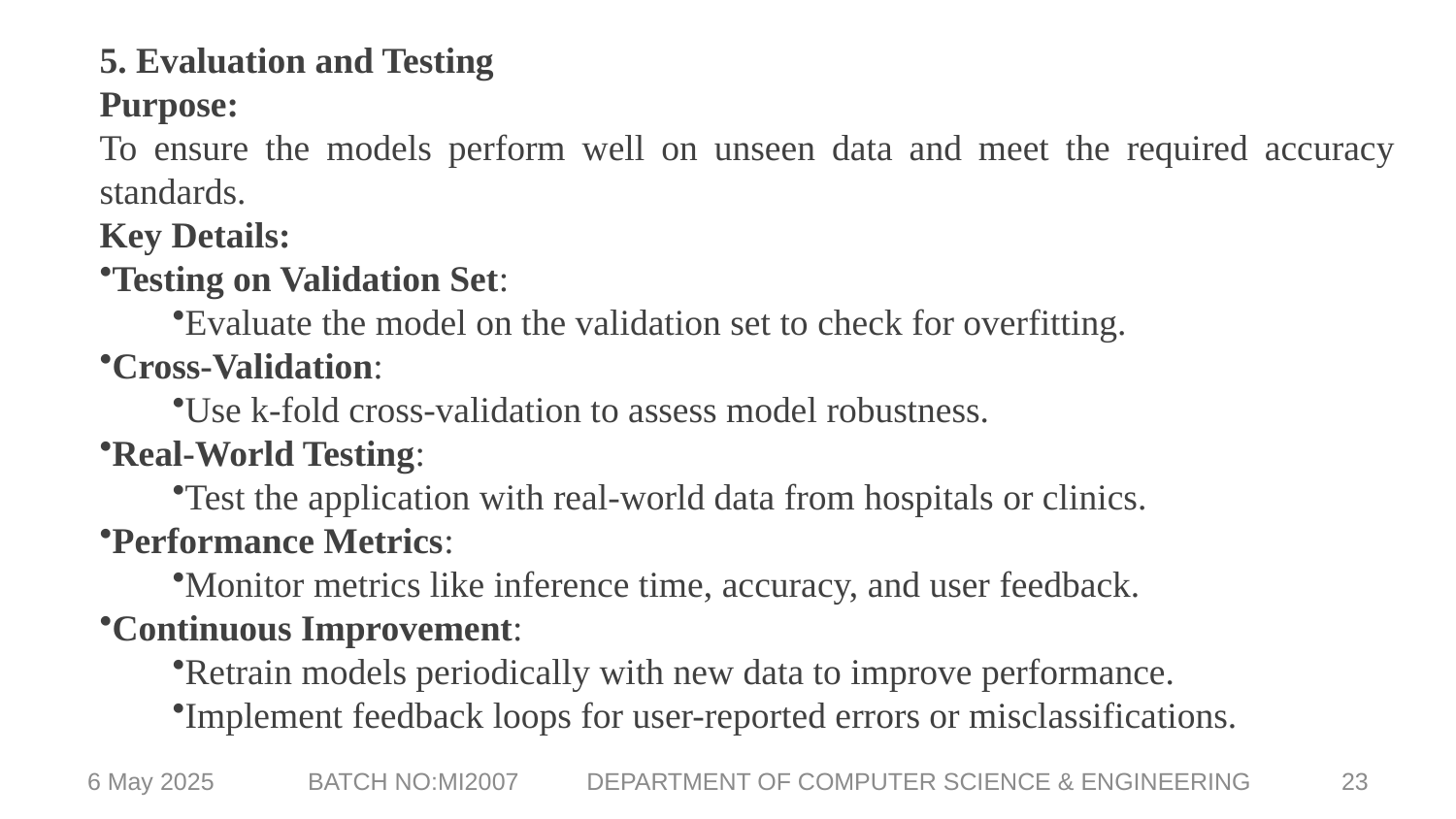

5. Evaluation and Testing
Purpose:
To ensure the models perform well on unseen data and meet the required accuracy standards.
Key Details:
Testing on Validation Set:
Evaluate the model on the validation set to check for overfitting.
Cross-Validation:
Use k-fold cross-validation to assess model robustness.
Real-World Testing:
Test the application with real-world data from hospitals or clinics.
Performance Metrics:
Monitor metrics like inference time, accuracy, and user feedback.
Continuous Improvement:
Retrain models periodically with new data to improve performance.
Implement feedback loops for user-reported errors or misclassifications.
6 May 2025
BATCH NO:MI2007          DEPARTMENT OF COMPUTER SCIENCE & ENGINEERING
23